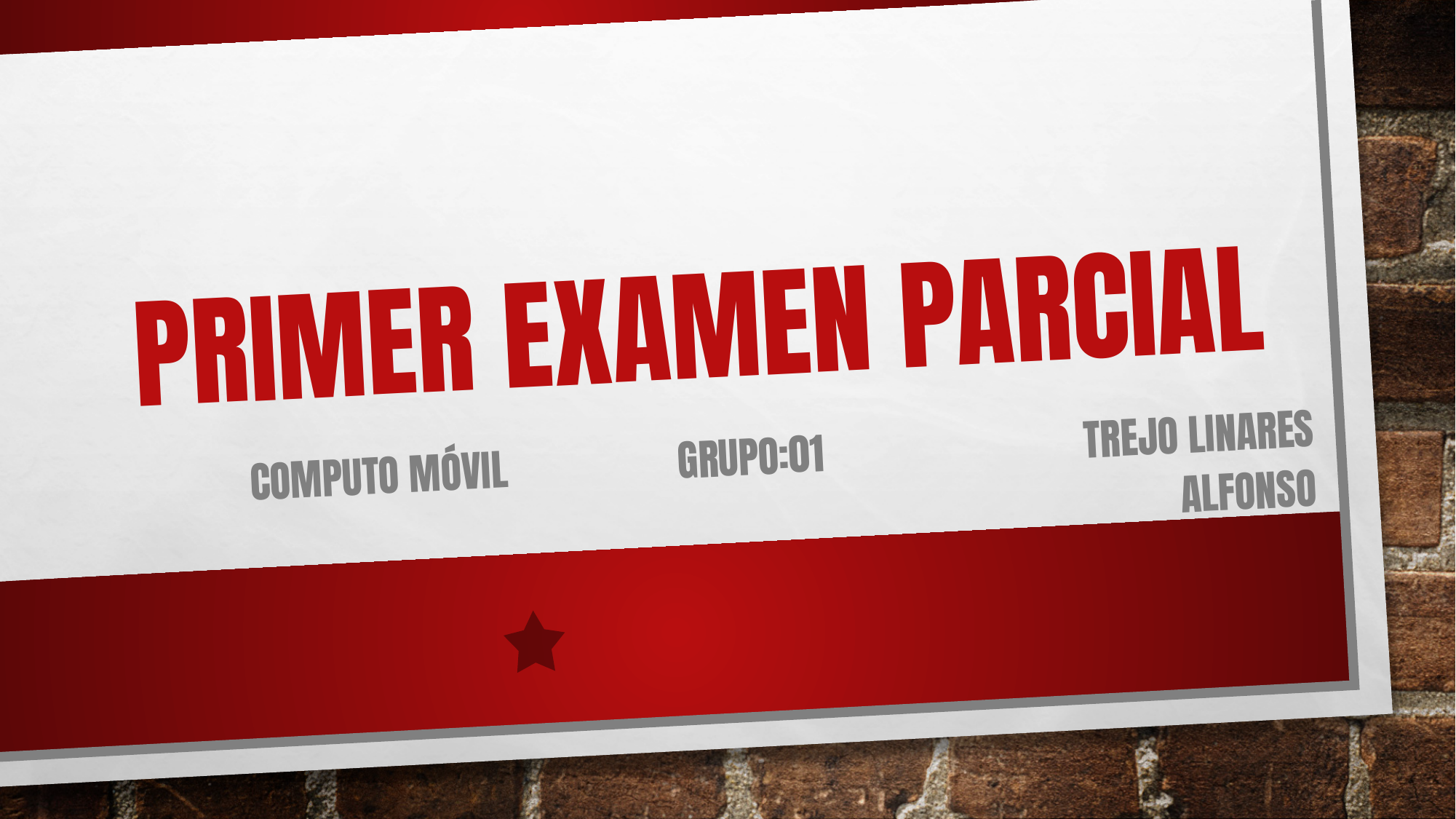

# Primer Examen Parcial
Computo Móvil                 Grupo:01                          Trejo Linares alfonso